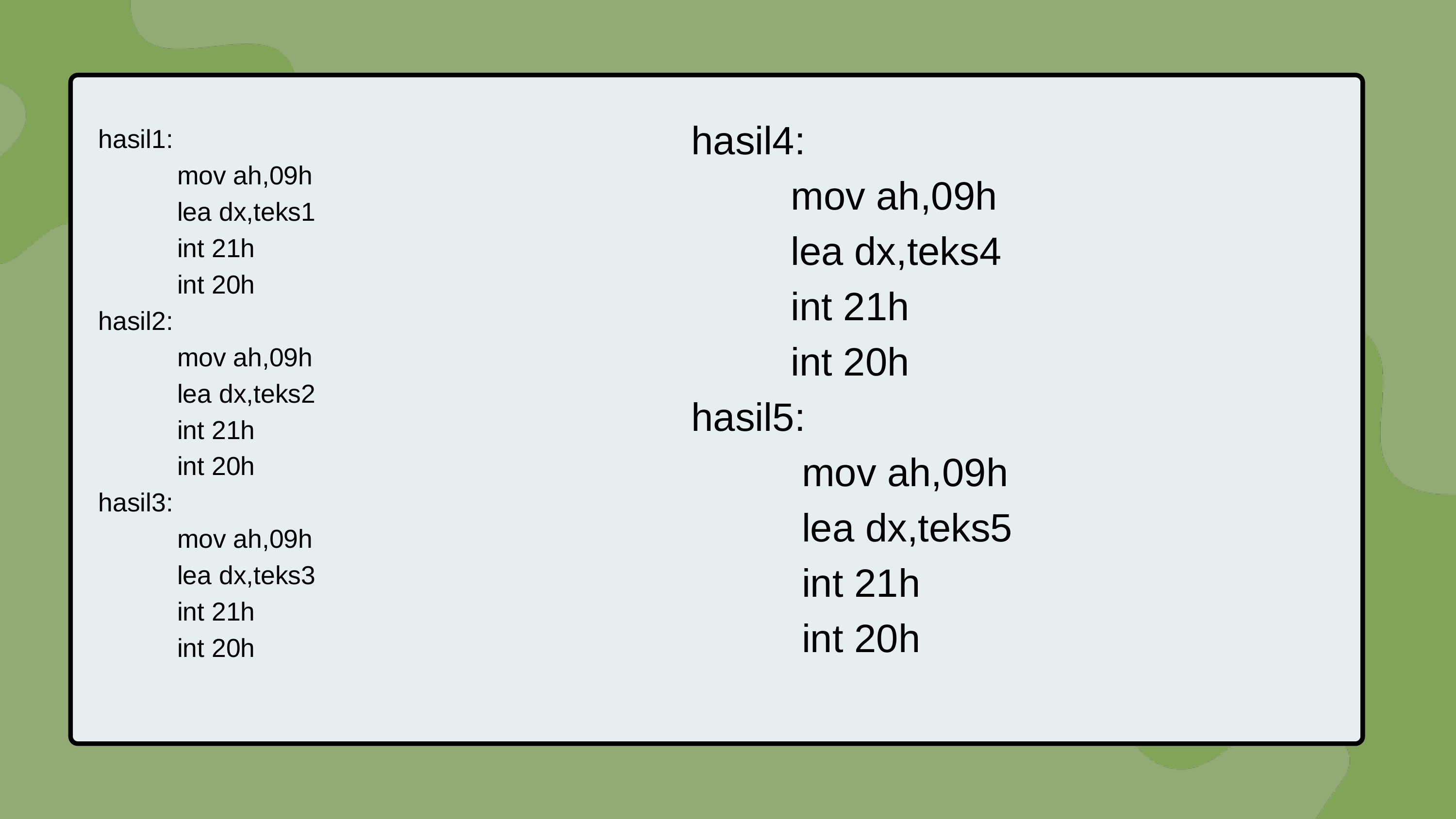

hasil4:
         mov ah,09h
         lea dx,teks4
         int 21h
         int 20h
hasil5:
          mov ah,09h
          lea dx,teks5
          int 21h
          int 20h

hasil1:
           mov ah,09h
           lea dx,teks1
           int 21h
           int 20h
hasil2:
           mov ah,09h
           lea dx,teks2
           int 21h
           int 20h
hasil3:
           mov ah,09h
           lea dx,teks3
           int 21h
           int 20h